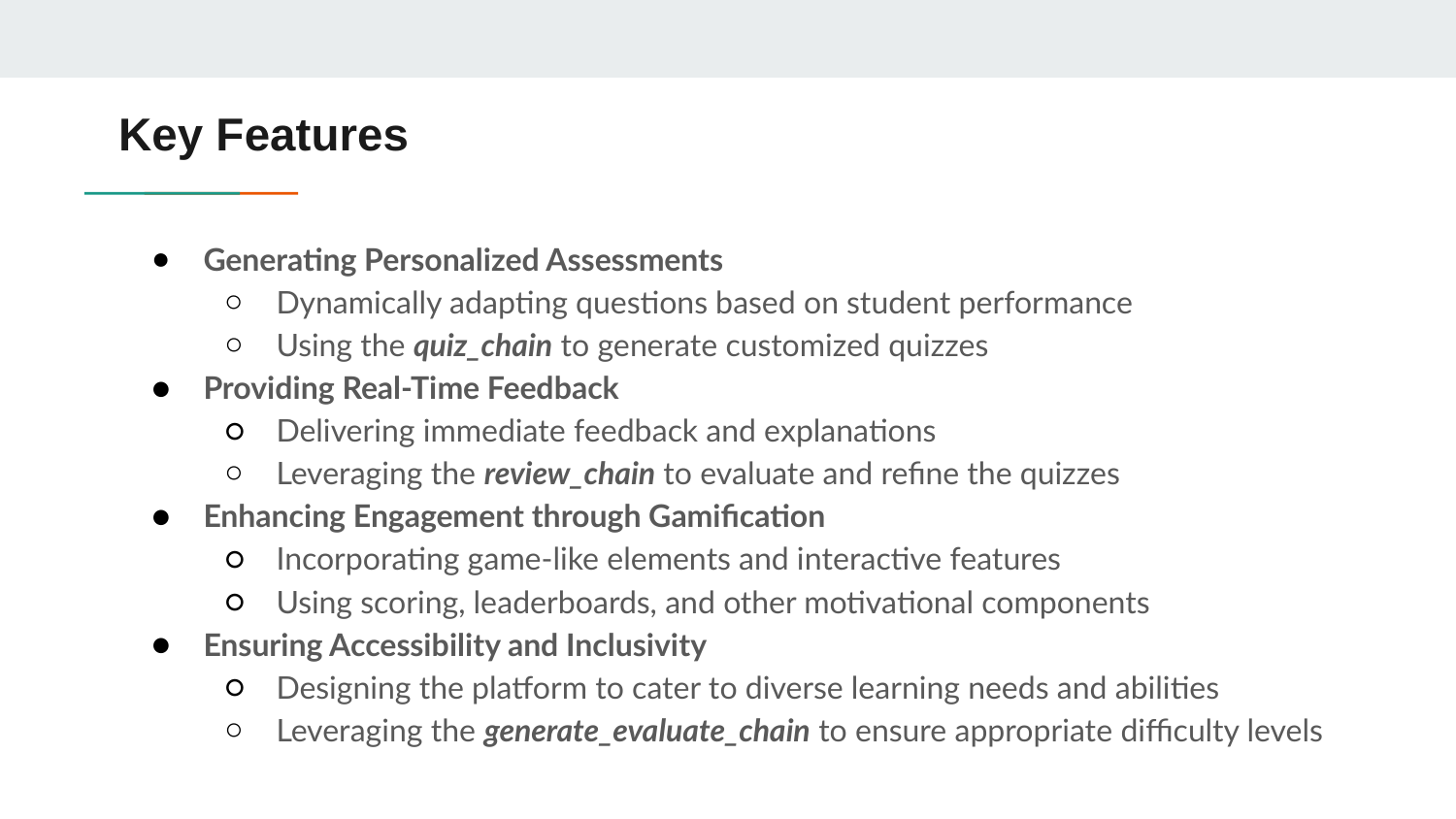

# Key Features
Generating Personalized Assessments
Dynamically adapting questions based on student performance
Using the quiz_chain to generate customized quizzes
Providing Real-Time Feedback
Delivering immediate feedback and explanations
Leveraging the review_chain to evaluate and refine the quizzes
Enhancing Engagement through Gamification
Incorporating game-like elements and interactive features
Using scoring, leaderboards, and other motivational components
Ensuring Accessibility and Inclusivity
Designing the platform to cater to diverse learning needs and abilities
Leveraging the generate_evaluate_chain to ensure appropriate difficulty levels